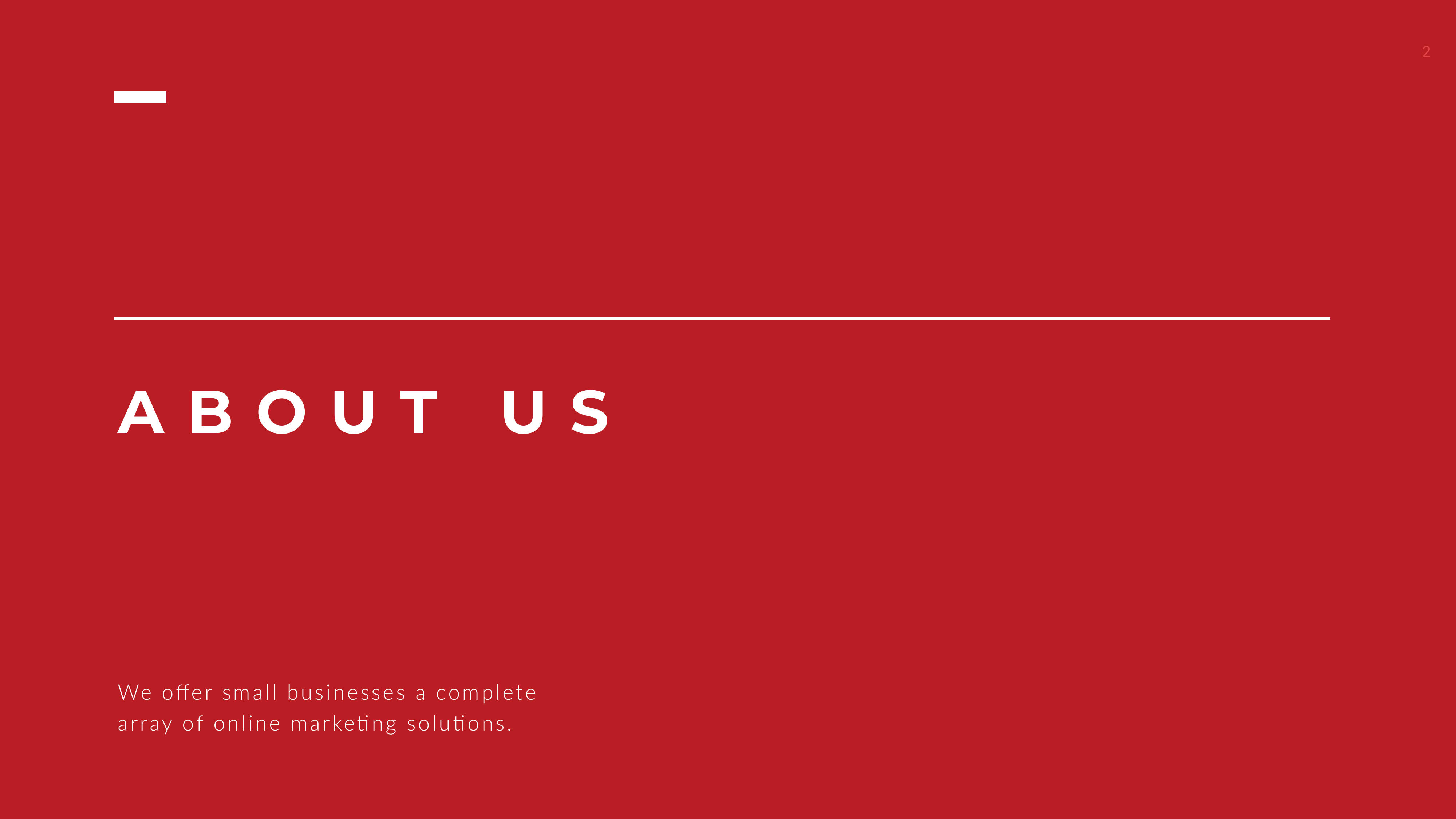

ABOUT US
We offer small businesses a complete array of online marketing solutions.